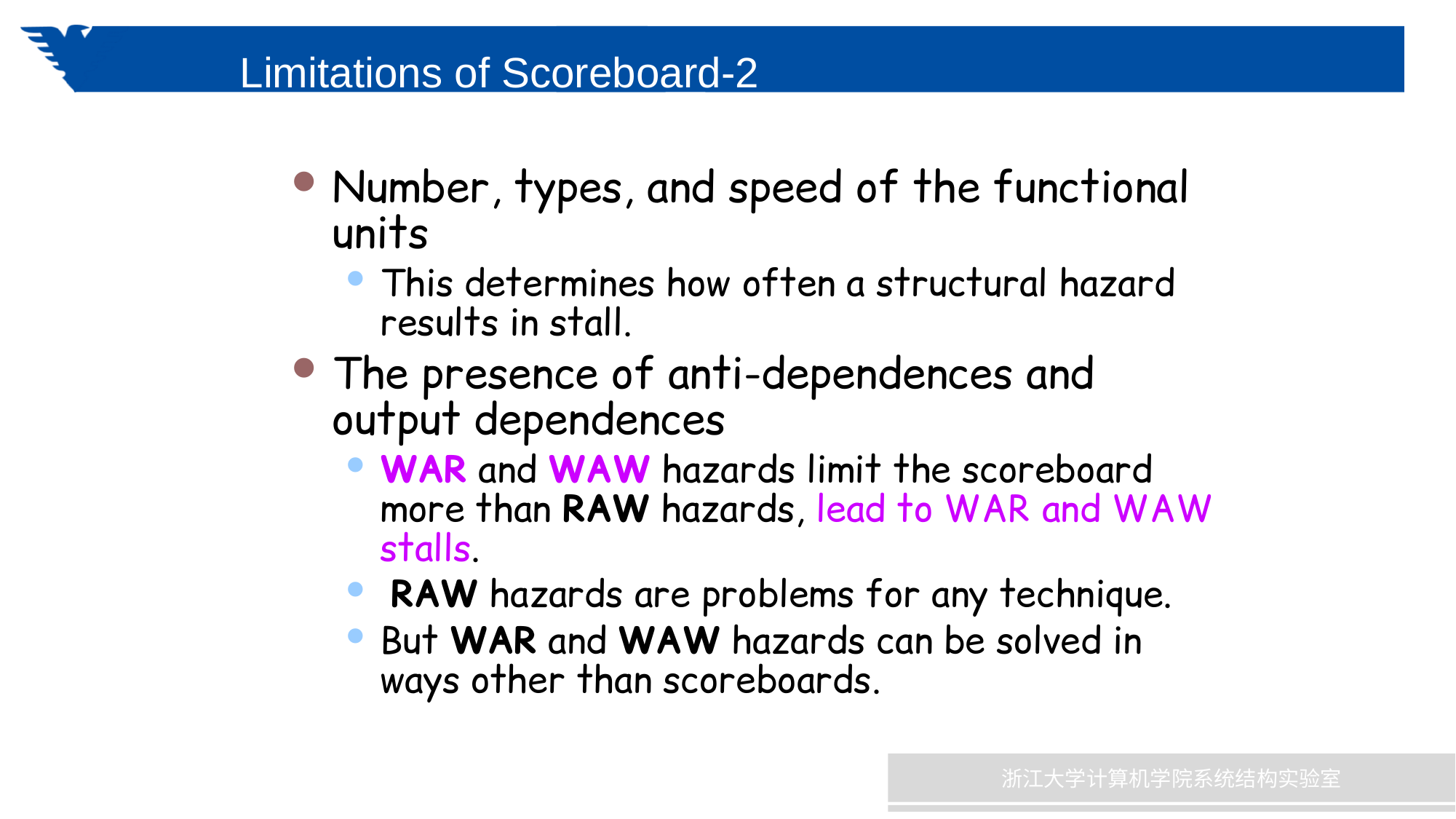

# Limitations of Scoreboard-2
Number, types, and speed of the functional units
This determines how often a structural hazard results in stall.
The presence of anti-dependences and output dependences
WAR and WAW hazards limit the scoreboard more than RAW hazards, lead to WAR and WAW stalls.
 RAW hazards are problems for any technique.
But WAR and WAW hazards can be solved in ways other than scoreboards.